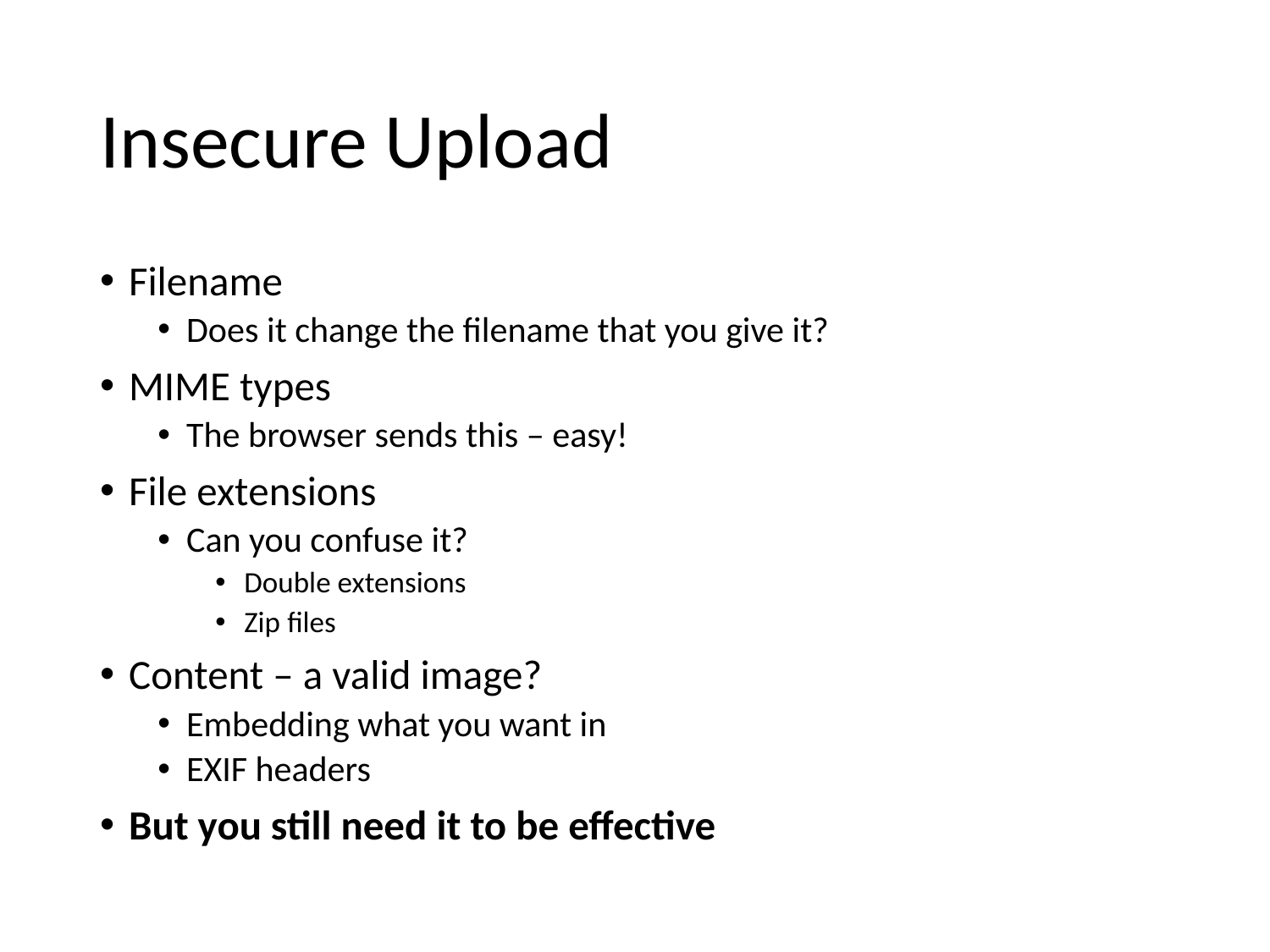

# Insecure Upload
Filename
Does it change the filename that you give it?
MIME types
The browser sends this – easy!
File extensions
Can you confuse it?
Double extensions
Zip files
Content – a valid image?
Embedding what you want in
EXIF headers
But you still need it to be effective